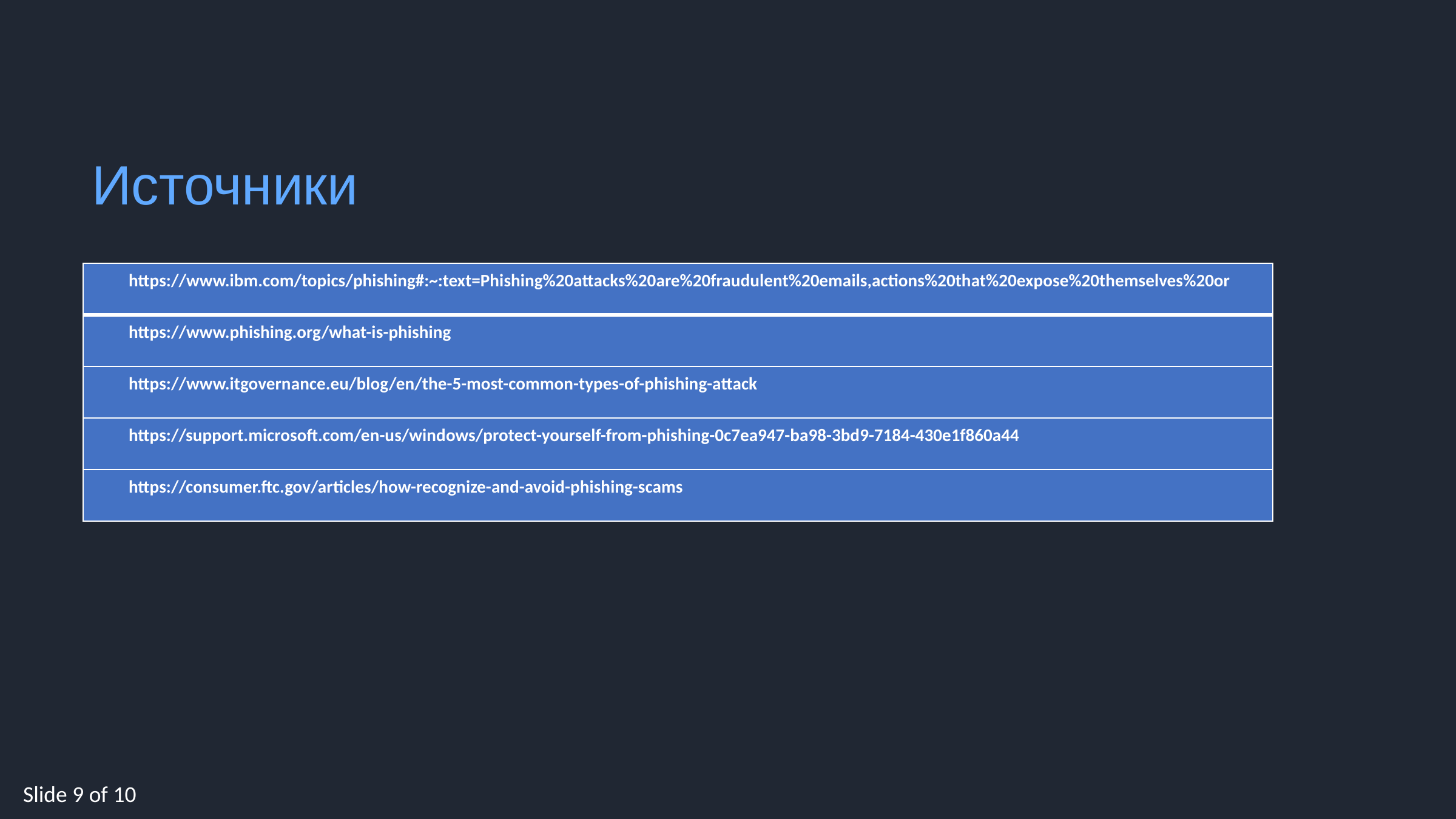

Источники
| https://www.ibm.com/topics/phishing#:~:text=Phishing%20attacks%20are%20fraudulent%20emails,actions%20that%20expose%20themselves%20or |
| --- |
| https://www.phishing.org/what-is-phishing |
| https://www.itgovernance.eu/blog/en/the-5-most-common-types-of-phishing-attack |
| https://support.microsoft.com/en-us/windows/protect-yourself-from-phishing-0c7ea947-ba98-3bd9-7184-430e1f860a44 |
| https://consumer.ftc.gov/articles/how-recognize-and-avoid-phishing-scams |
Slide 9 of 10